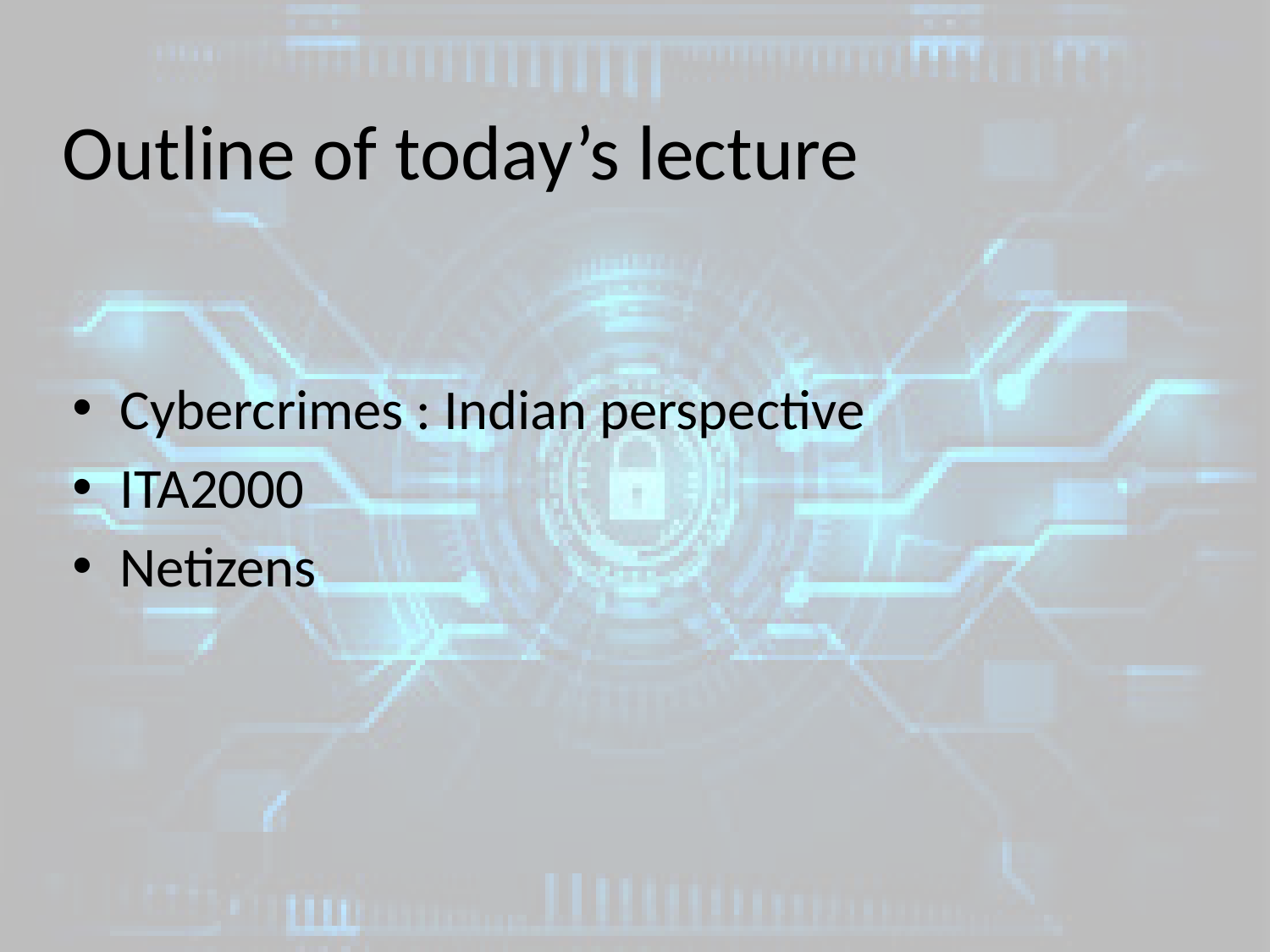

# Outline of today’s lecture

Cybercrimes : Indian perspective
ITA2000
Netizens